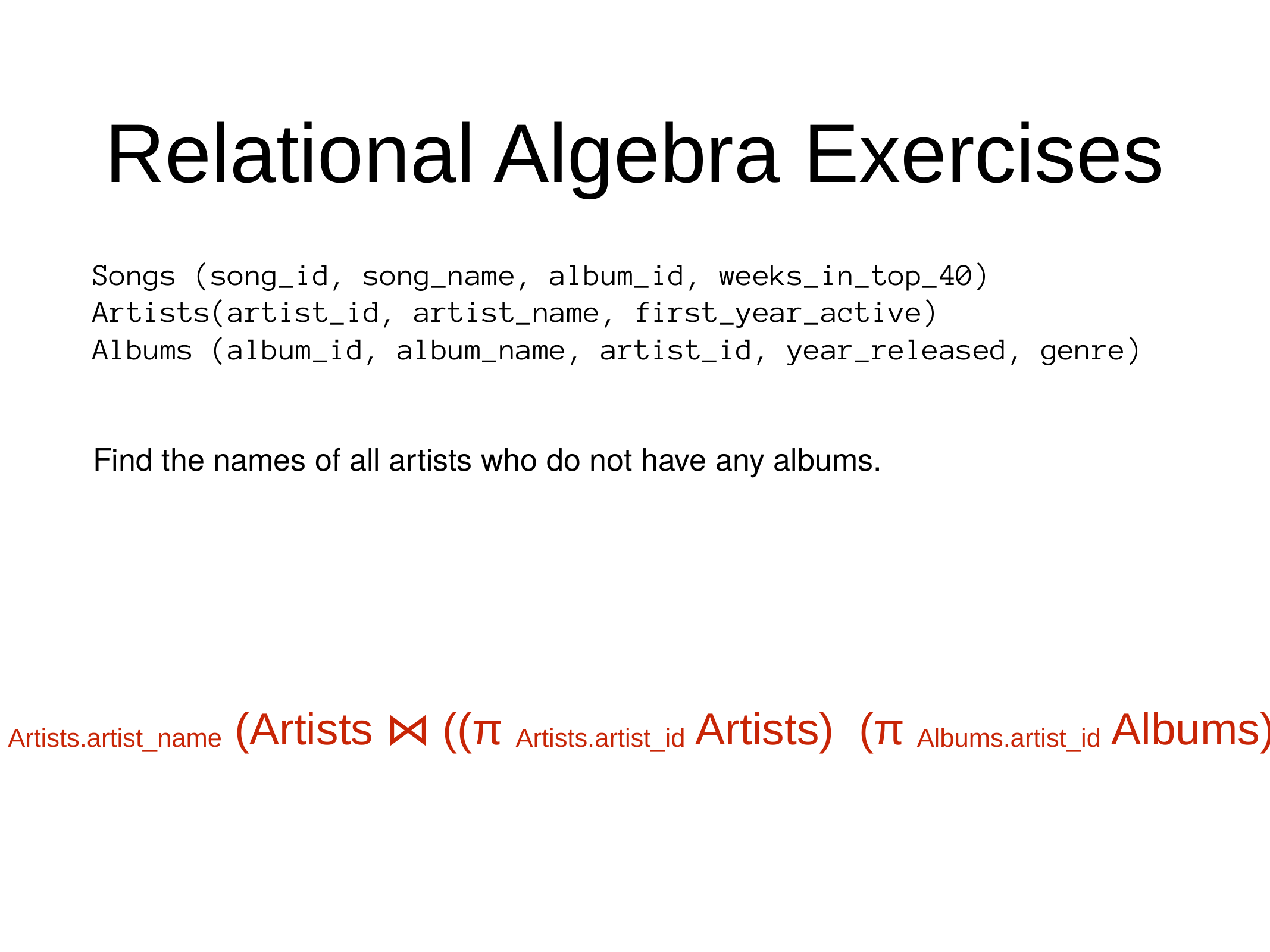

# Relational Algebra Exercises
Songs (song_id, song_name, album_id, weeks_in_top_40)
Artists(artist_id, artist_name, first_year_active)
Albums (album_id, album_name, artist_id, year_released, genre)

Find the names of all artists who do not have any albums.
π Artists.artist_name (Artists ⋈ ((π Artists.artist_id Artists) ­ (π Albums.artist_id Albums)))